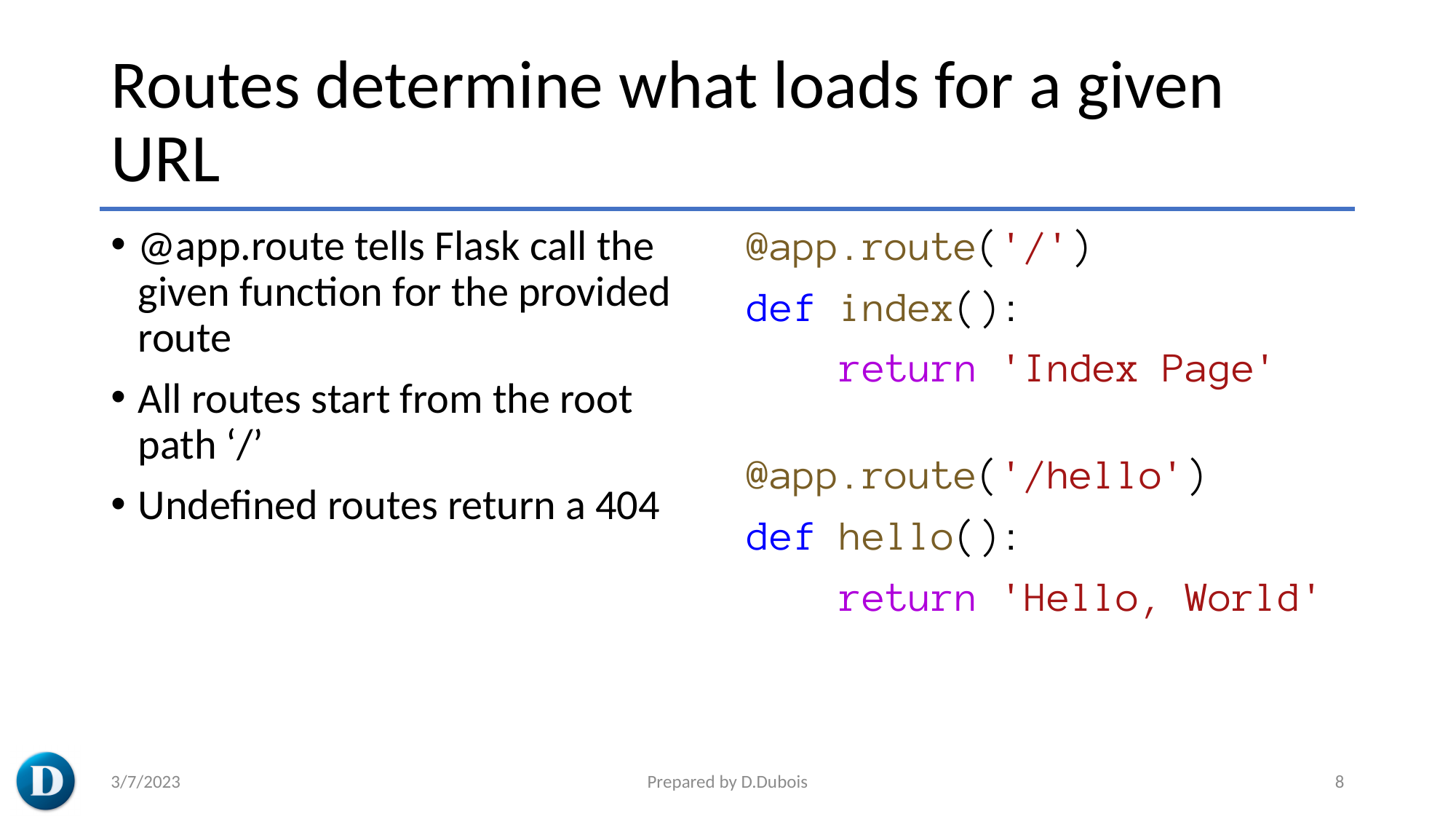

# Routes determine what loads for a given URL
@app.route tells Flask call the given function for the provided route
All routes start from the root path ‘/’
Undefined routes return a 404

@app.route('/')
def index():
    return 'Index Page'
@app.route('/hello')
def hello():
    return 'Hello, World'
3/7/2023
Prepared by D.Dubois
8